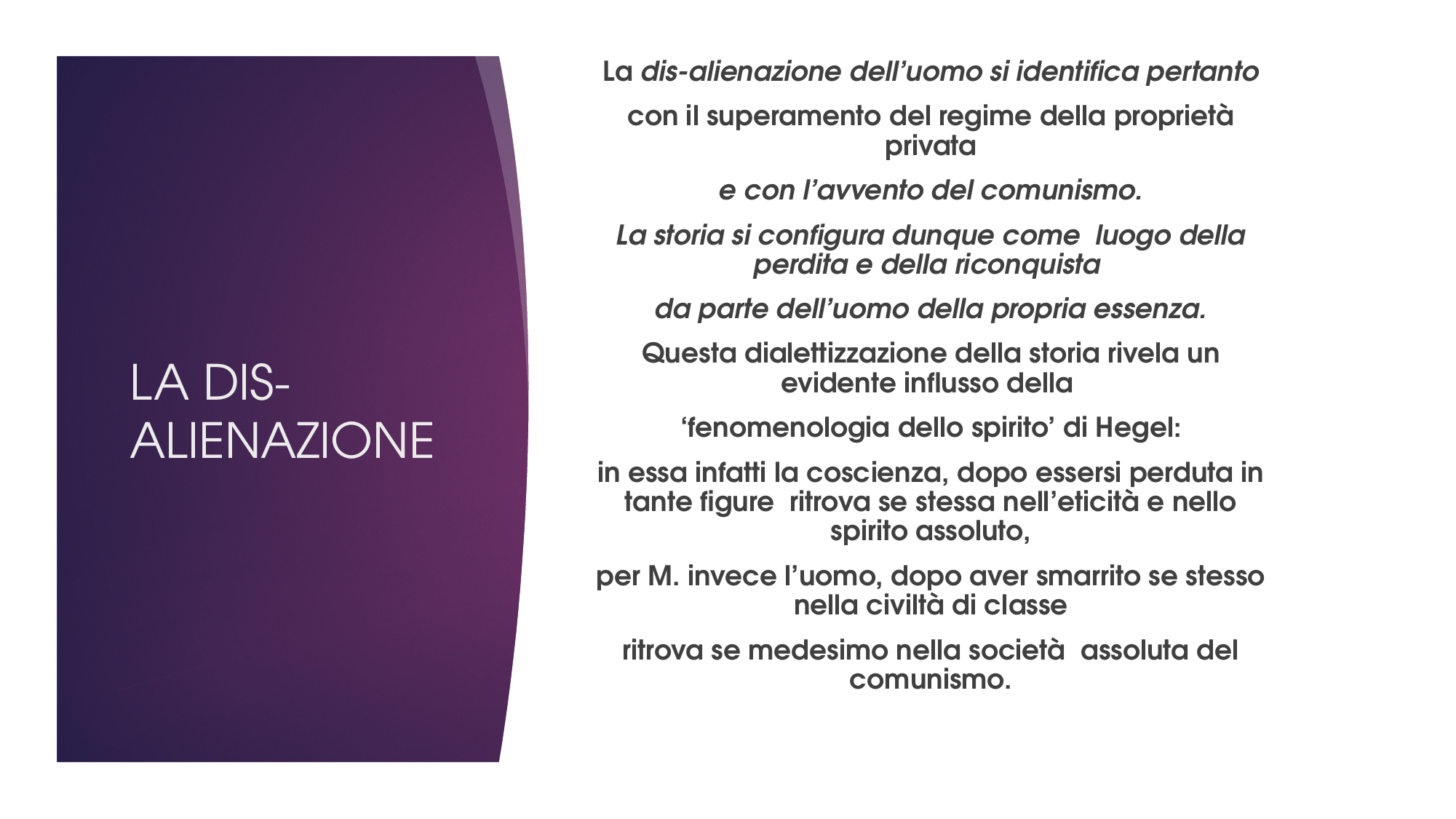

La dis-alienazione dell’uomo si identifica pertanto
con il superamento del regime della proprietà privata
e con l’avvento del comunismo.
La storia si configura dunque come  luogo della perdita e della riconquista
da parte dell’uomo della propria essenza.
Questa dialettizzazione della storia rivela un evidente influsso della
‘fenomenologia dello spirito’ di Hegel:
in essa infatti la coscienza, dopo essersi perduta in tante figure  ritrova se stessa nell’eticità e nello spirito assoluto,
per M. invece l’uomo, dopo aver smarrito se stesso nella civiltà di classe
ritrova se medesimo nella società  assoluta del comunismo.

# LA DIS-ALIENAZIONE